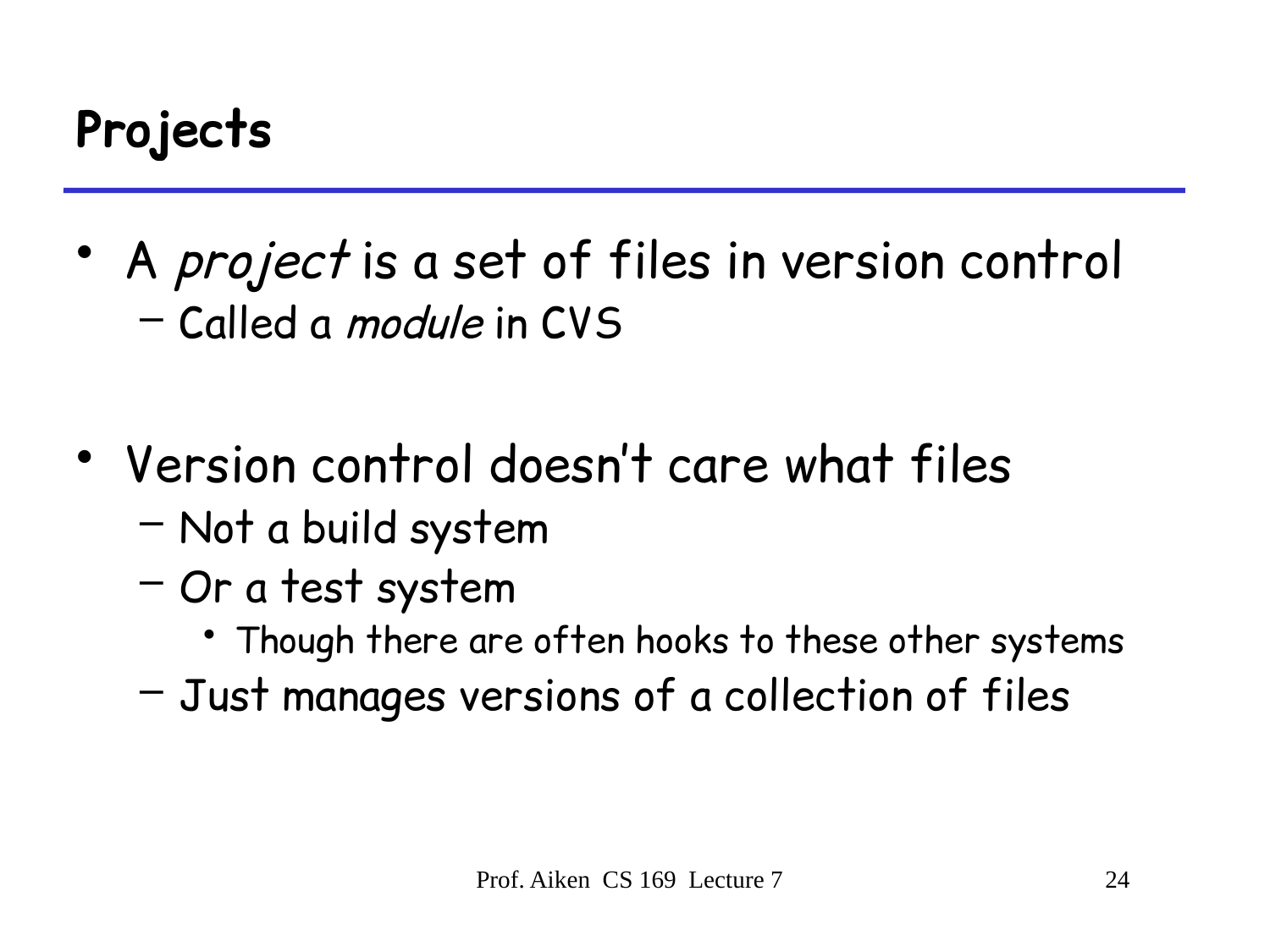

# Projects
A project is a set of files in version control
Called a module in CVS

Version control doesn’t care what files
Not a build system
Or a test system
Though there are often hooks to these other systems
Just manages versions of a collection of files
Prof. Aiken  CS 169  Lecture 7
24